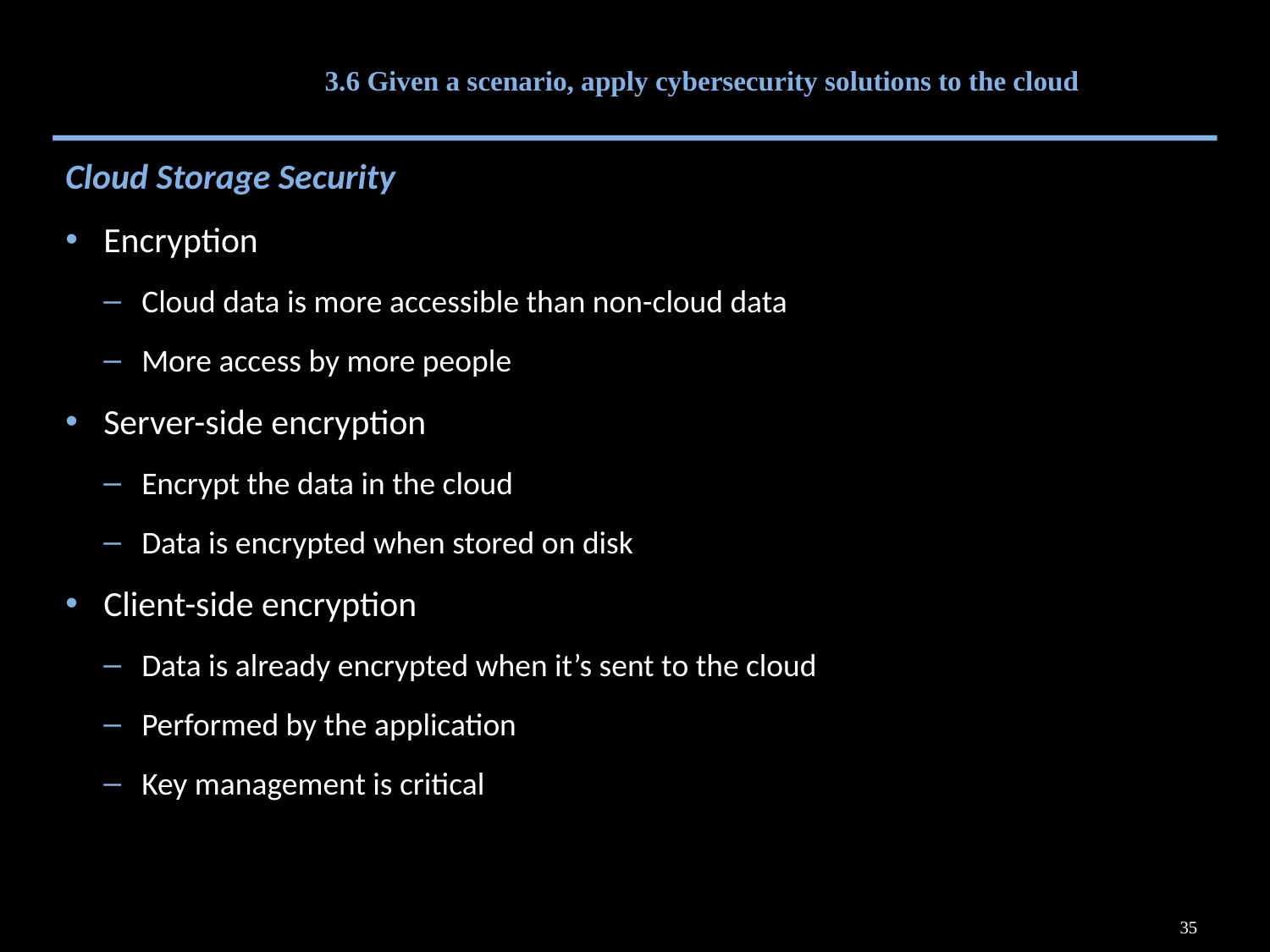

# 3.6 Given a scenario, apply cybersecurity solutions to the cloud
Cloud Storage Security
Encryption
Cloud data is more accessible than non-cloud data
More access by more people
Server-side encryption
Encrypt the data in the cloud
Data is encrypted when stored on disk
Client-side encryption
Data is already encrypted when it’s sent to the cloud
Performed by the application
Key management is critical
35